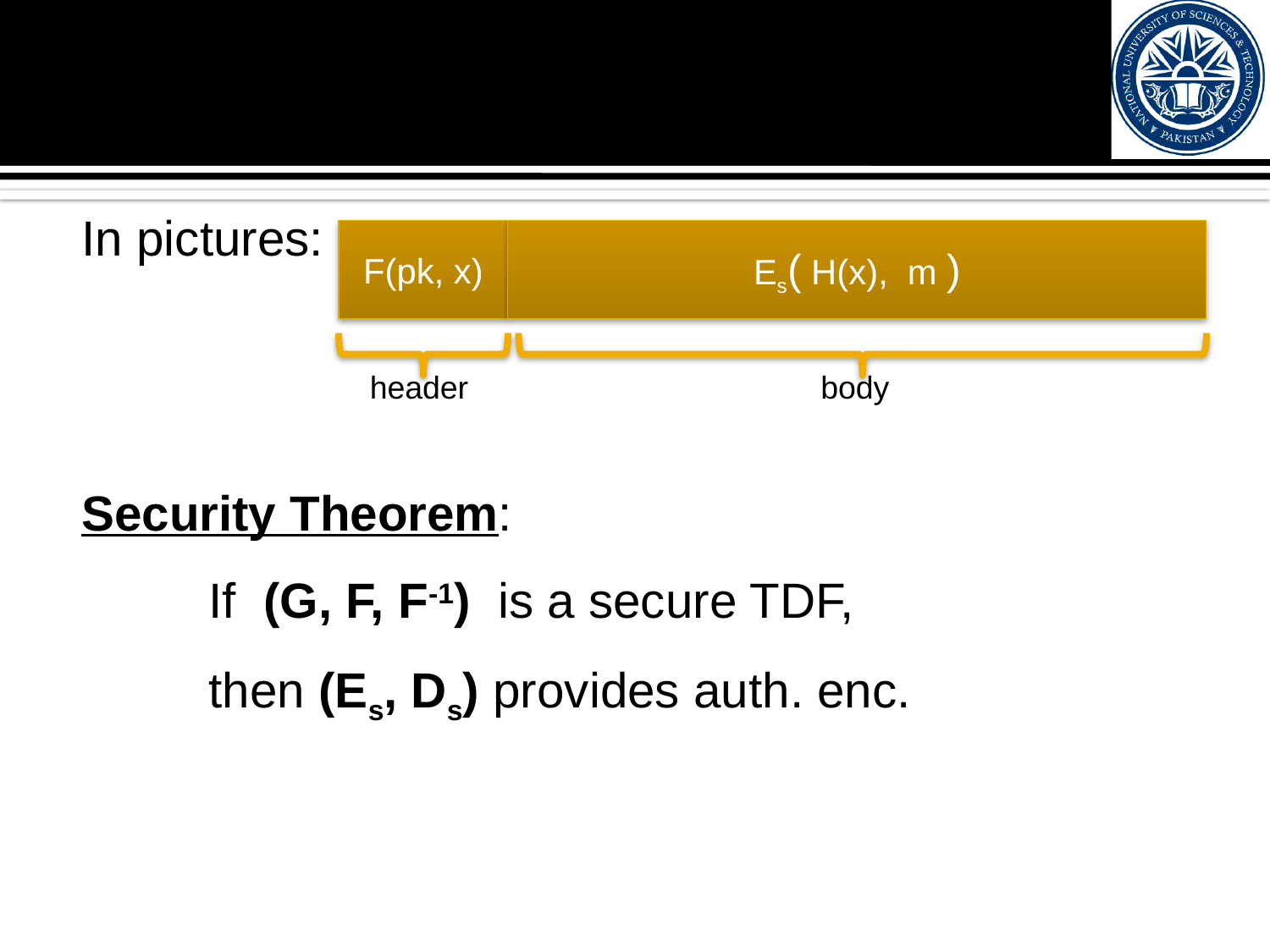

#
In pictures:

Security Theorem:
	If  (G, F, F-1)  is a secure TDF,
	then (Es, Ds) provides auth. enc.

F(pk, x)
Es( H(x),  m )

header
body